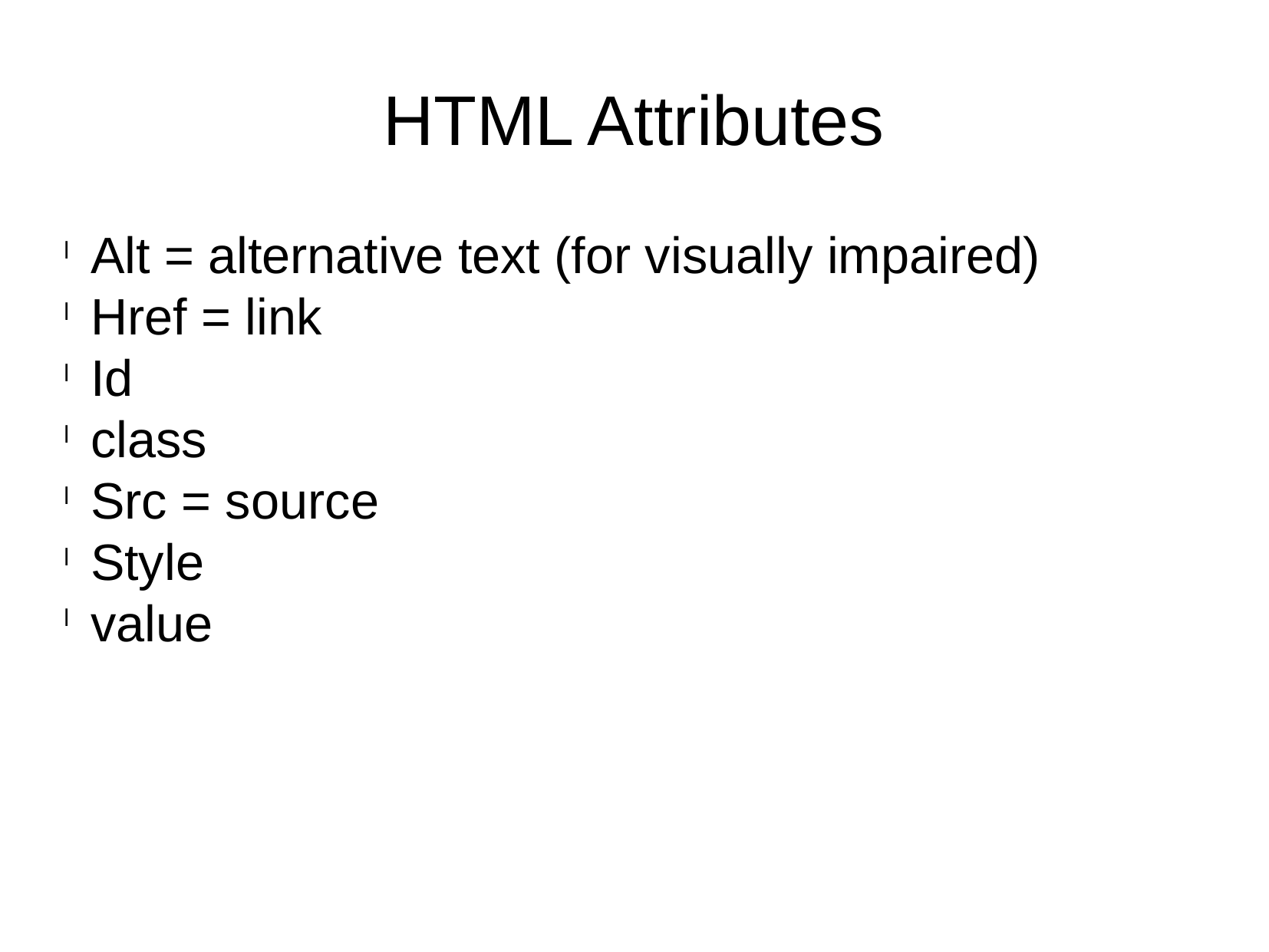

HTML Attributes
Alt = alternative text (for visually impaired)
Href = link
Id
class
Src = source
Style
value